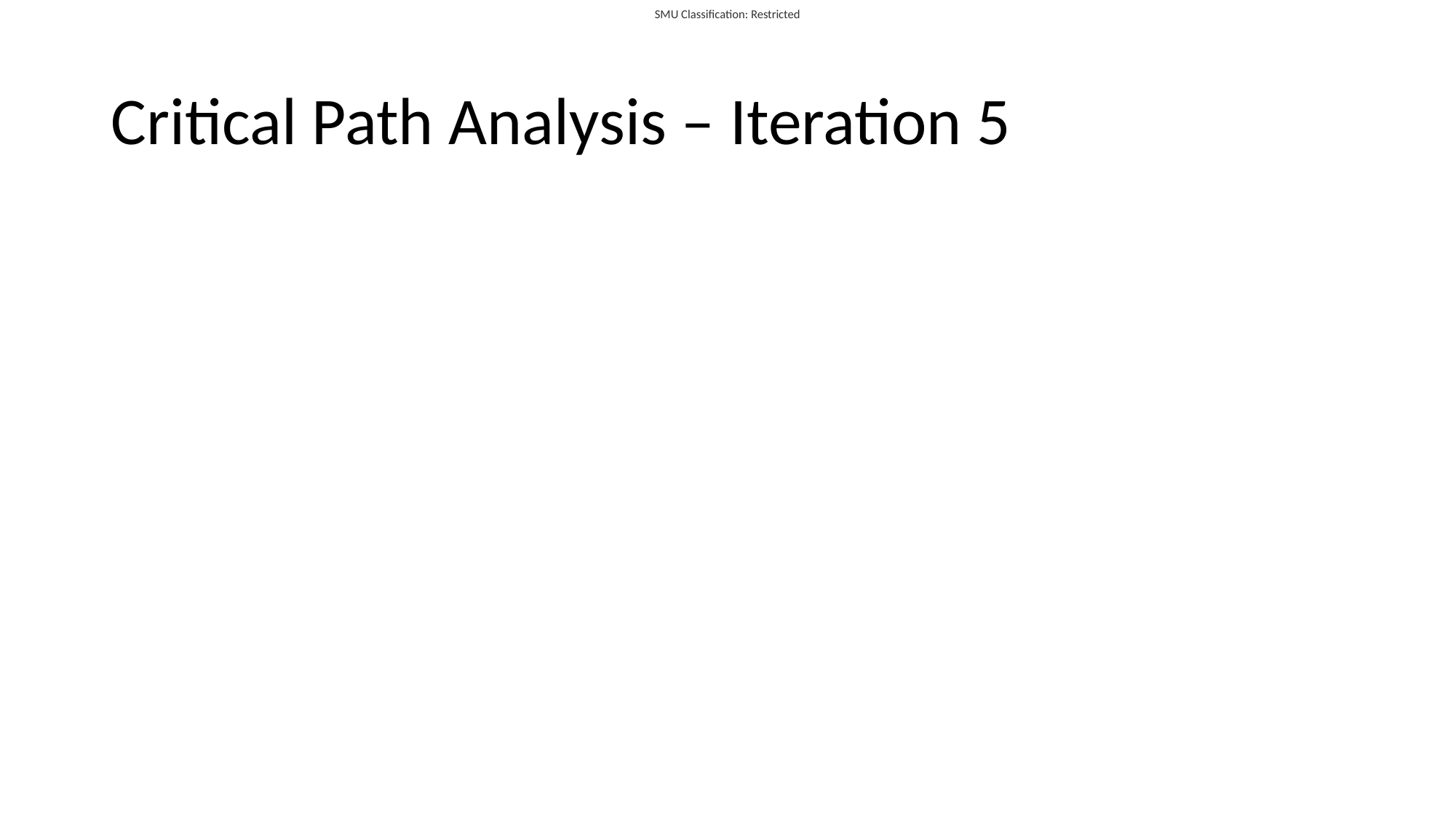

# Critical Path Analysis – Iteration 5